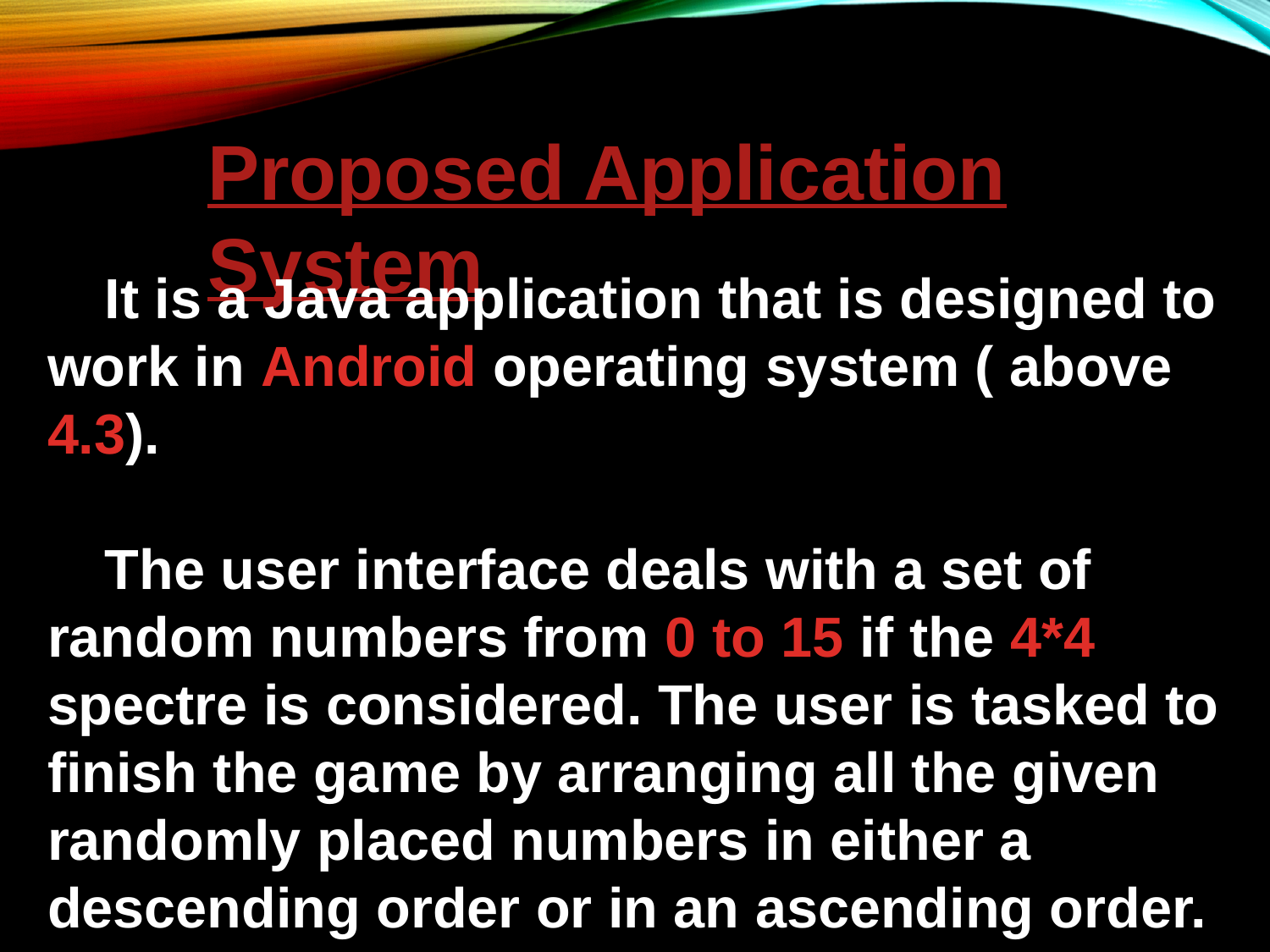

Proposed Application System
  It is a Java application that is designed to work in Android operating system ( above 4.3).

  The user interface deals with a set of random numbers from 0 to 15 if the 4*4 spectre is considered. The user is tasked to finish the game by arranging all the given randomly placed numbers in either a descending order or in an ascending order.